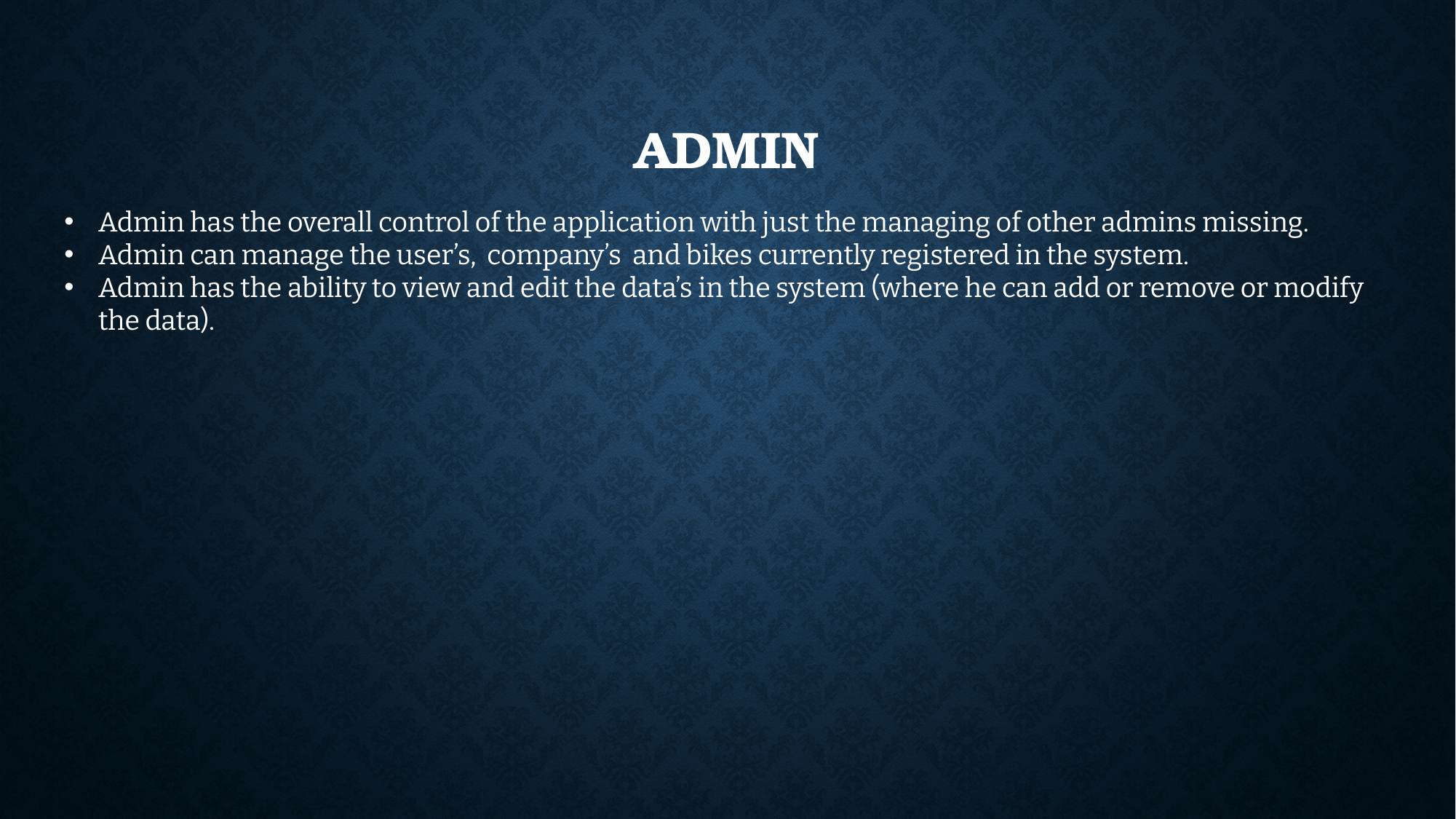

# ADMIN

Admin has the overall control of the application with just the managing of other admins missing.
Admin can manage the user’s,  company’s  and bikes currently registered in the system.
Admin has the ability to view and edit the data’s in the system (where he can add or remove or modify the data).